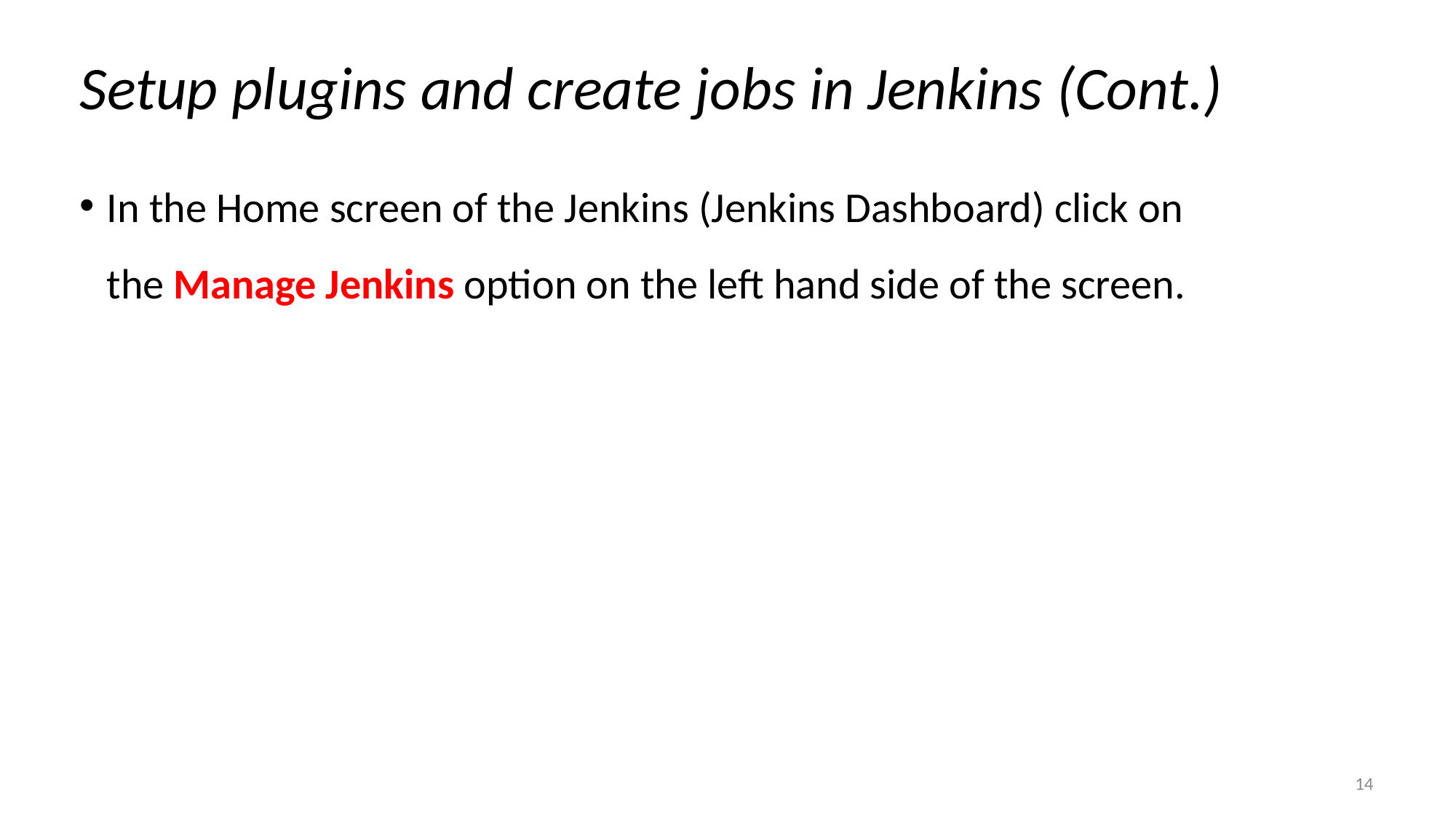

# Setup plugins and create jobs in Jenkins (Cont.)
In the Home screen of the Jenkins (Jenkins Dashboard) click on the Manage Jenkins option on the left hand side of the screen.

14